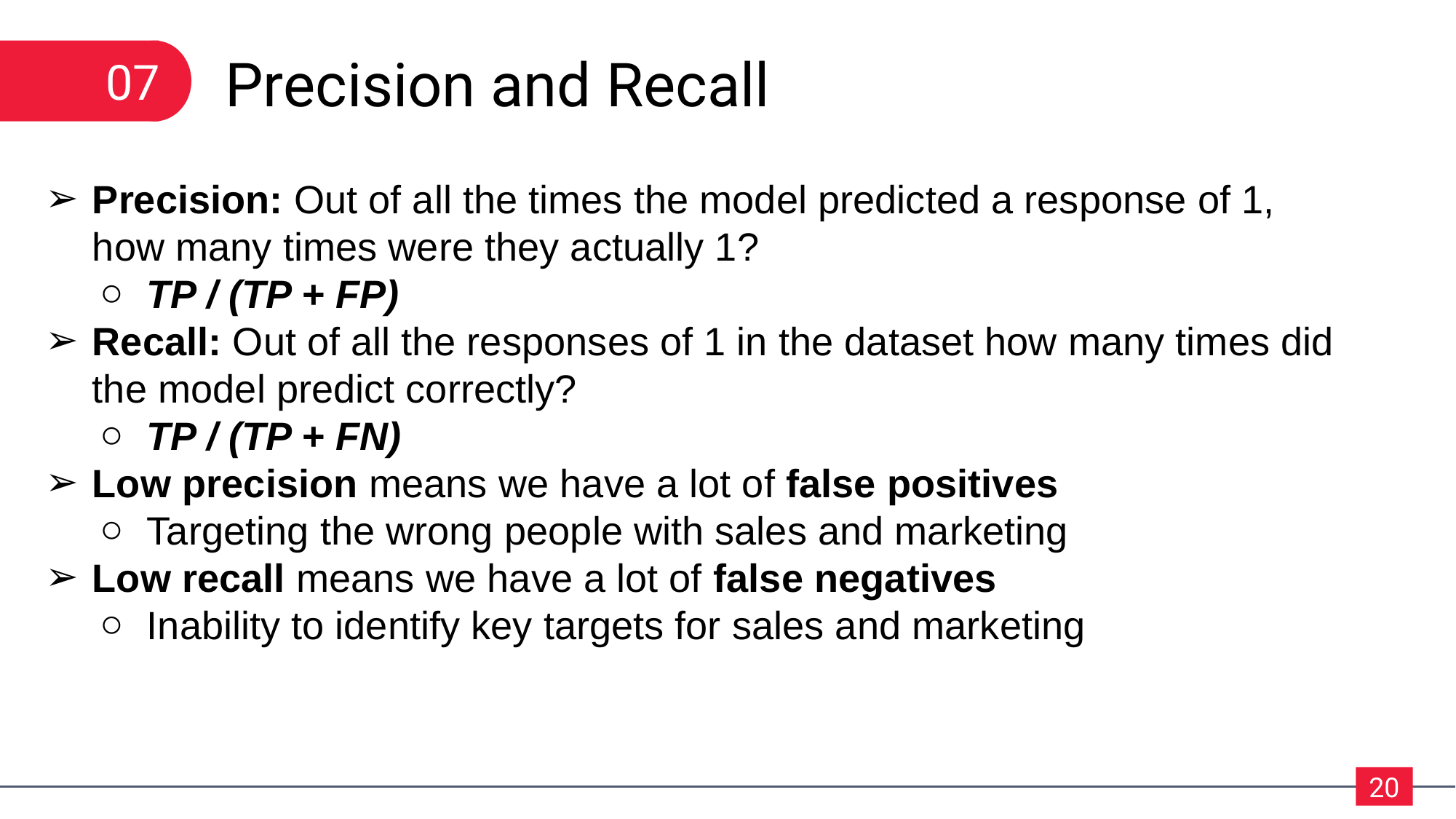

07
Precision and Recall
Precision: Out of all the times the model predicted a response of 1, how many times were they actually 1?
TP / (TP + FP)
Recall: Out of all the responses of 1 in the dataset how many times did the model predict correctly?
TP / (TP + FN)
Low precision means we have a lot of false positives
Targeting the wrong people with sales and marketing
Low recall means we have a lot of false negatives
Inability to identify key targets for sales and marketing
20